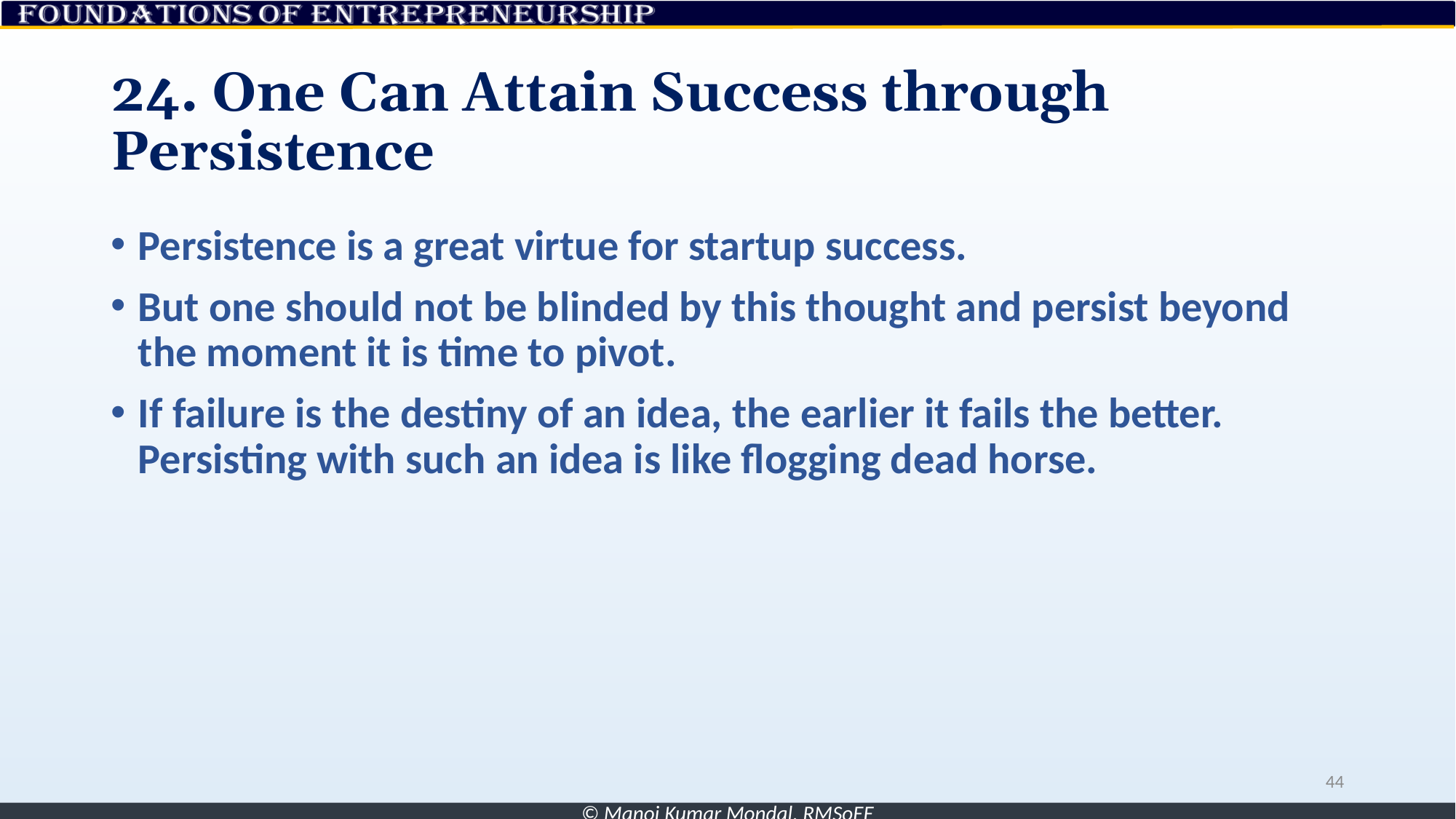

# 24. One Can Attain Success through Persistence
Persistence is a great virtue for startup success.
But one should not be blinded by this thought and persist beyond the moment it is time to pivot.
If failure is the destiny of an idea, the earlier it fails the better. Persisting with such an idea is like flogging dead horse.
44